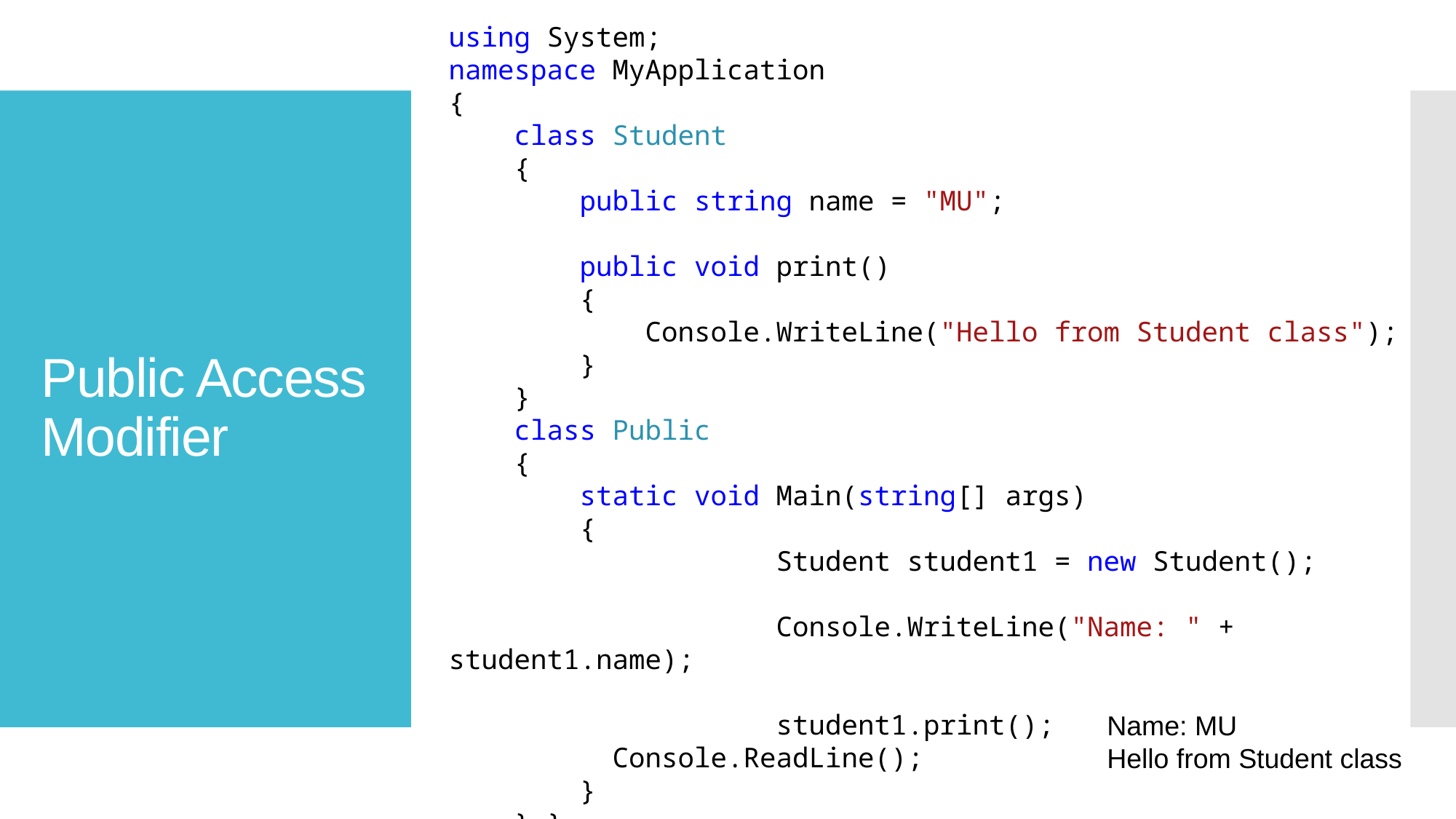

using System;
namespace MyApplication
{
    class Student
    {
        public string name = "MU";

        public void print()
        {
            Console.WriteLine("Hello from Student class");
        }
    }
    class Public
    {
        static void Main(string[] args)
        {
			Student student1 = new Student();

			Console.WriteLine("Name: " + student1.name);

			student1.print();
          Console.ReadLine();
        }
    } }
# Public Access Modifier
Name: MU
Hello from Student class